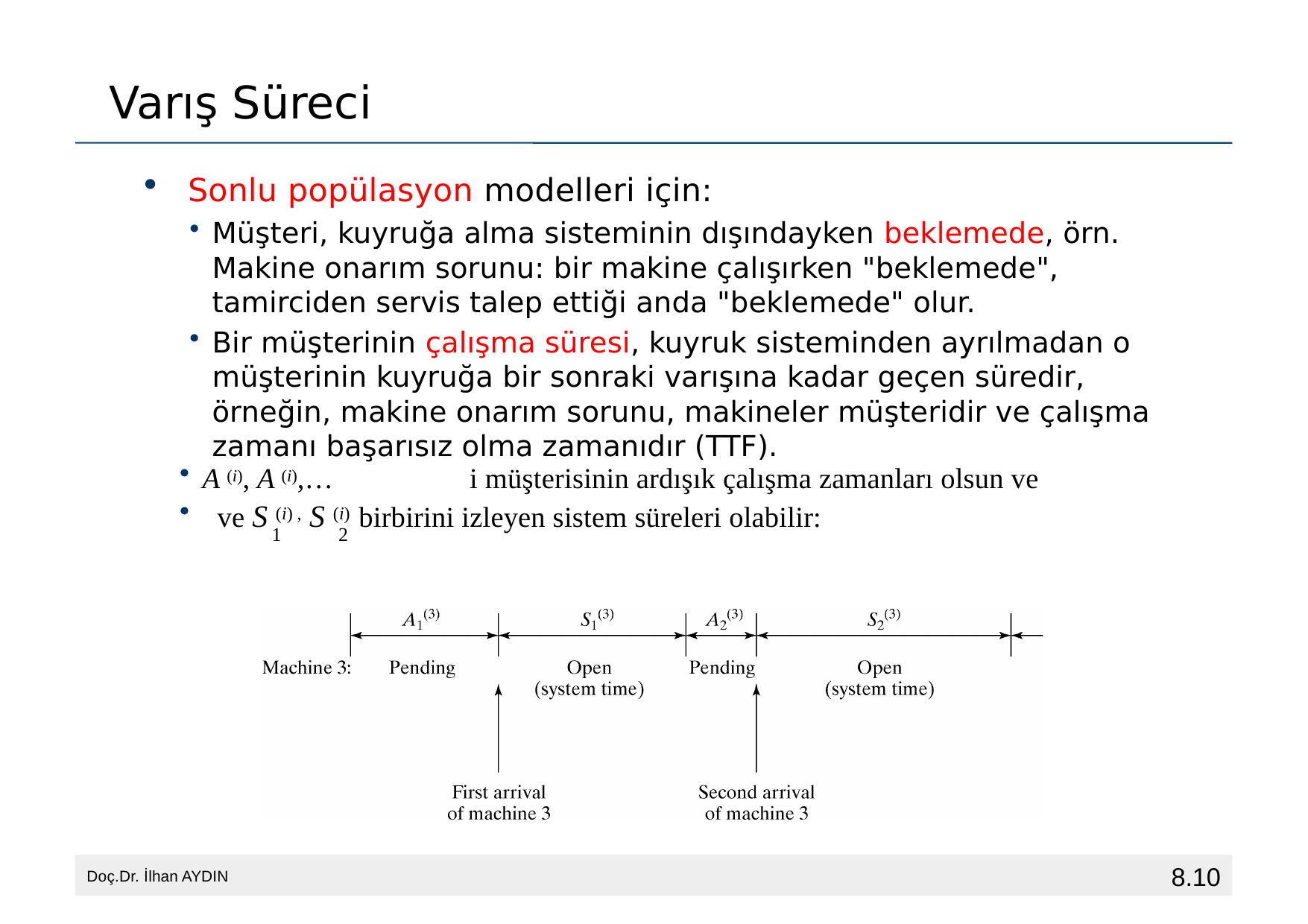

# Varış Süreci
Sonlu popülasyon modelleri için:
Müşteri, kuyruğa alma sisteminin dışındayken beklemede, örn. Makine onarım sorunu: bir makine çalışırken "beklemede", tamirciden servis talep ettiği anda "beklemede" olur.
Bir müşterinin çalışma süresi, kuyruk sisteminden ayrılmadan o müşterinin kuyruğa bir sonraki varışına kadar geçen süredir, örneğin, makine onarım sorunu, makineler müşteridir ve çalışma zamanı başarısız olma zamanıdır (TTF).
A (i), A (i),…                   i müşterisinin ardışık çalışma zamanları olsun ve
  ve S (i) , S (i)  birbirini izleyen sistem süreleri olabilir:
1
2

8.10
Doç.Dr. İlhan AYDIN